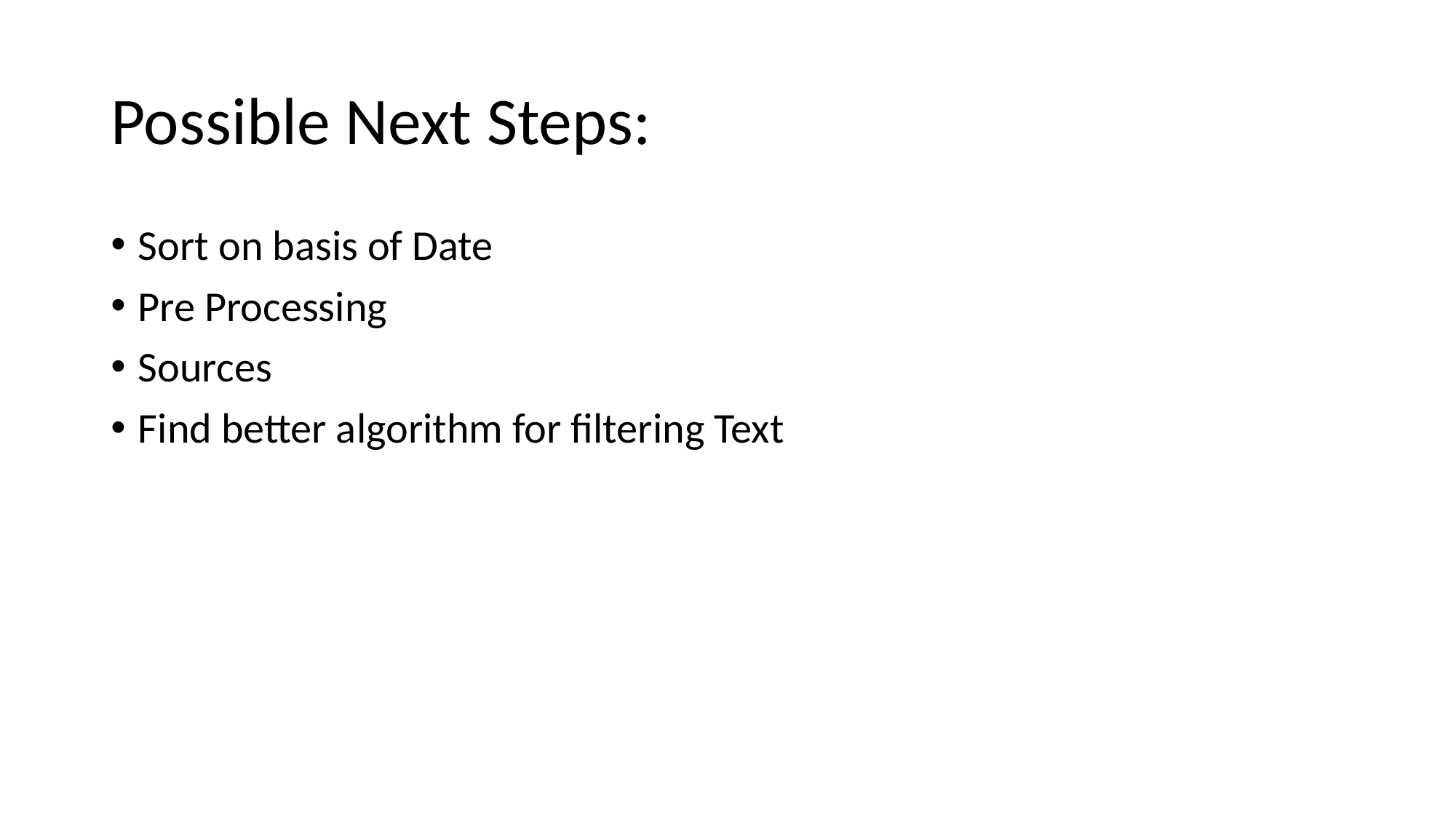

# Possible Next Steps:
Sort on basis of Date
Pre Processing
Sources
Find better algorithm for filtering Text